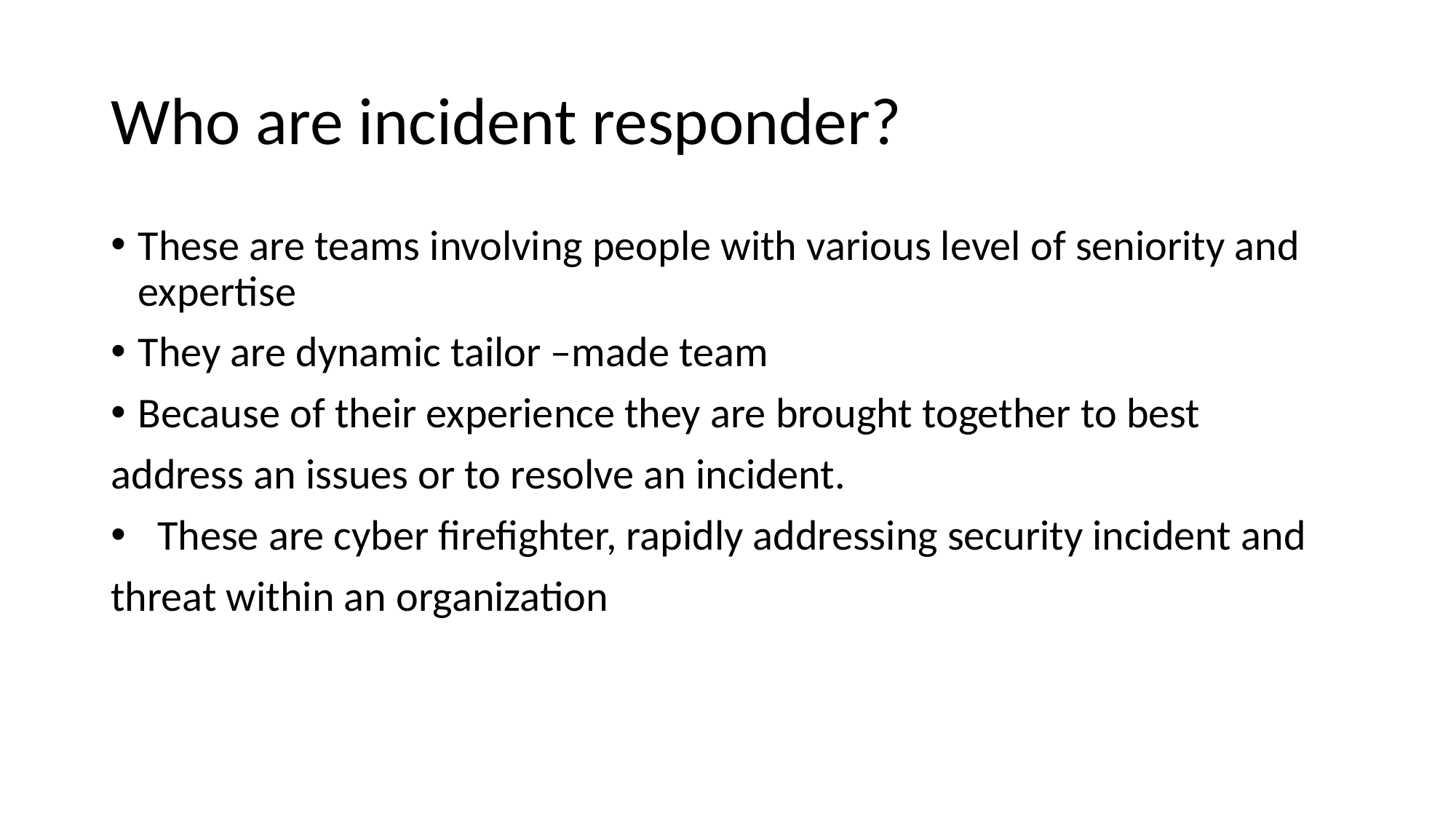

# Who are incident responder?
These are teams involving people with various level of seniority and expertise
They are dynamic tailor –made team
Because of their experience they are brought together to best
address an issues or to resolve an incident.
  These are cyber firefighter, rapidly addressing security incident and
threat within an organization